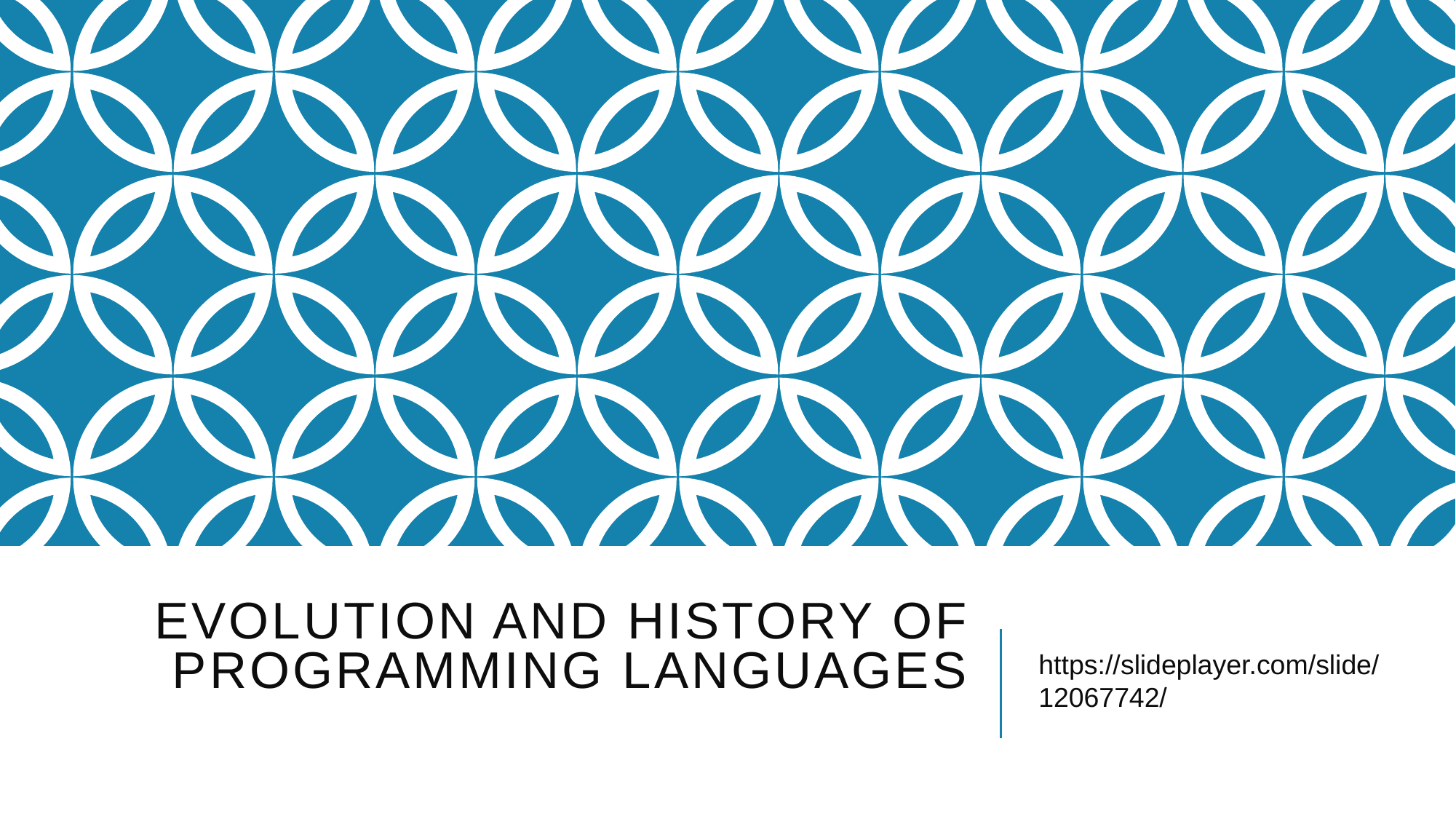

# Evolution and History of Programming Languages
https://slideplayer.com/slide/12067742/